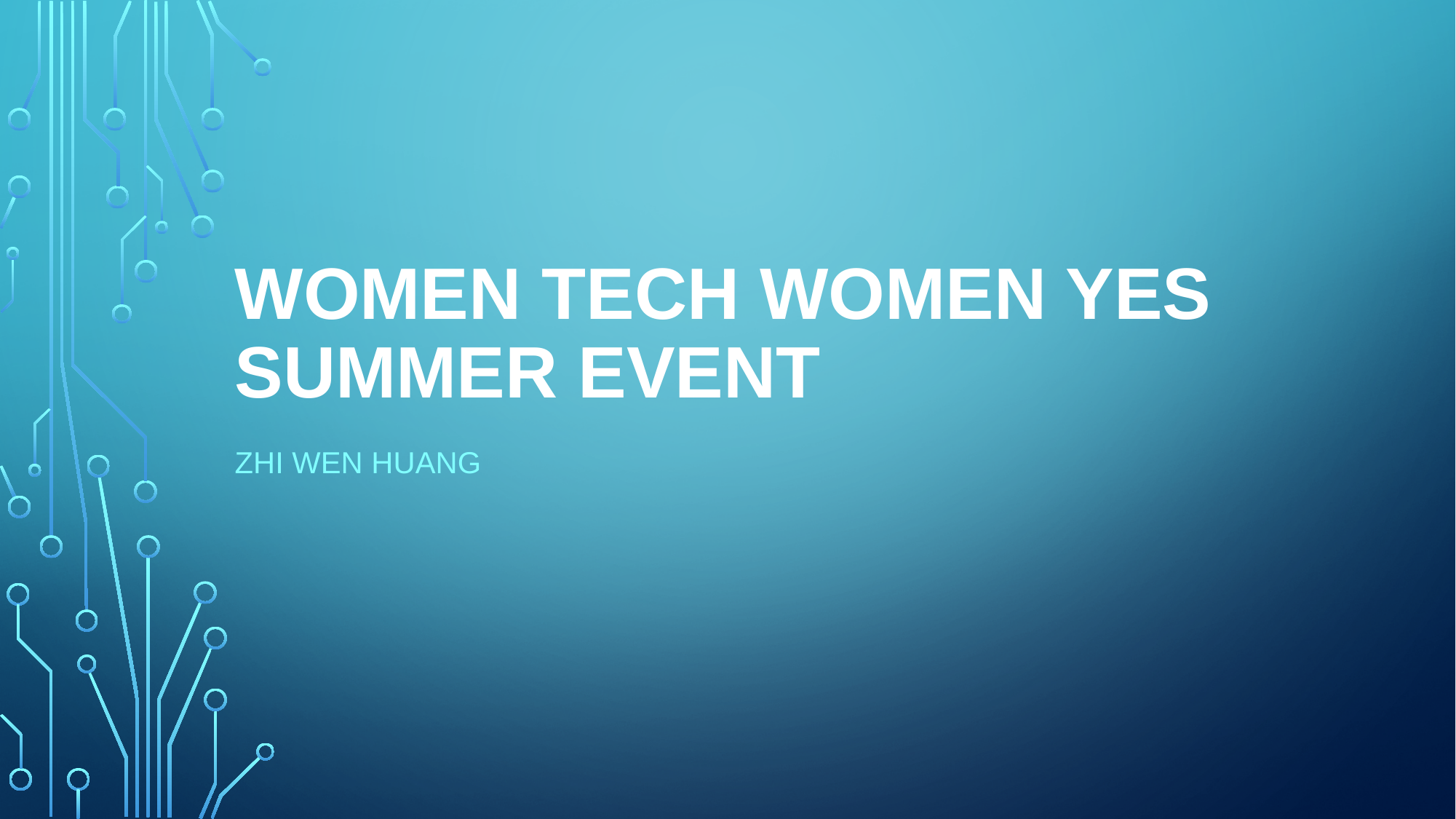

# Women tech women yes Summer event
Zhi Wen huang